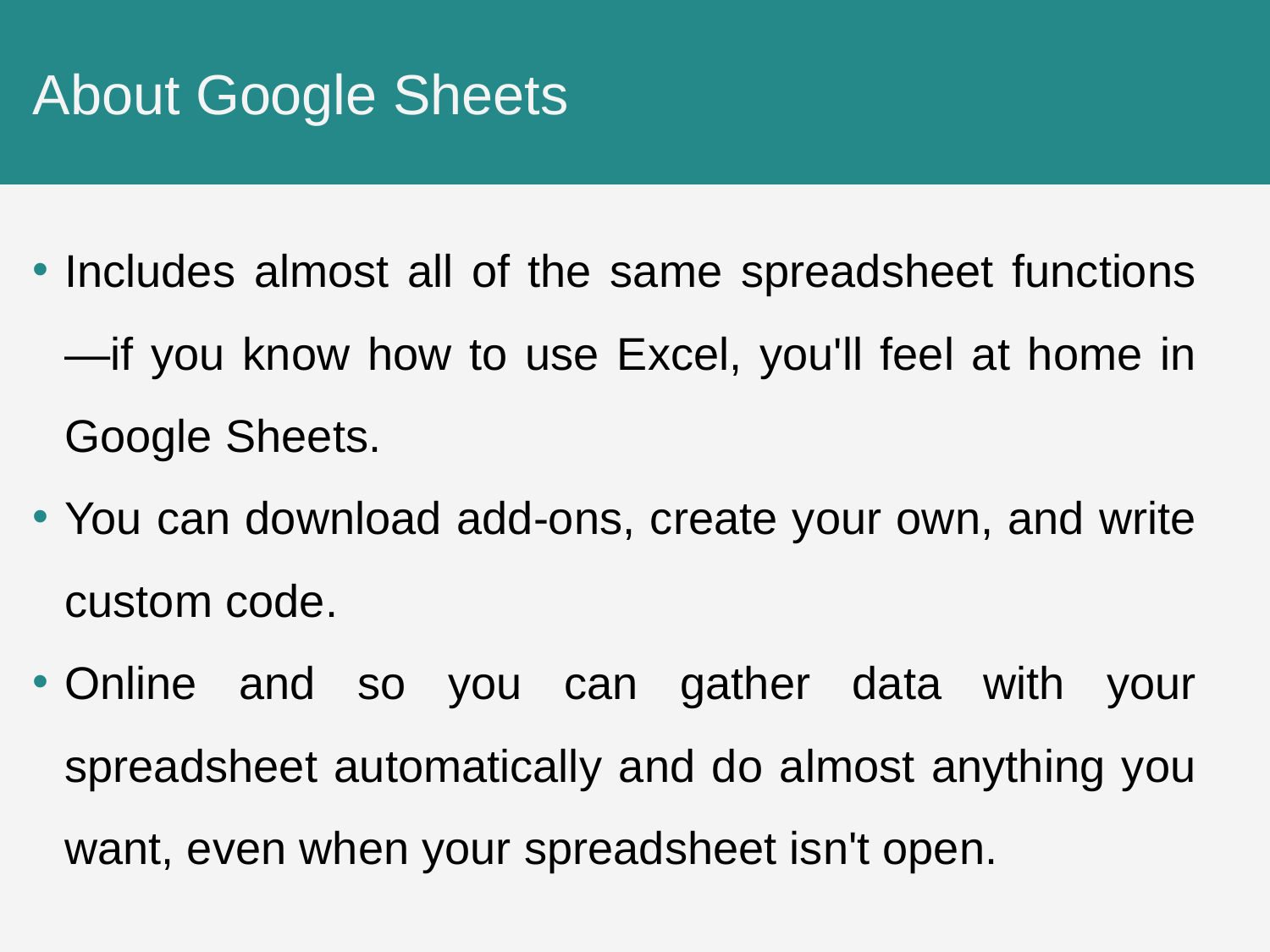

# About Google Sheets
Includes almost all of the same spreadsheet functions—if you know how to use Excel, you'll feel at home in Google Sheets.
You can download add-ons, create your own, and write custom code.
Online and so you can gather data with your spreadsheet automatically and do almost anything you want, even when your spreadsheet isn't open.